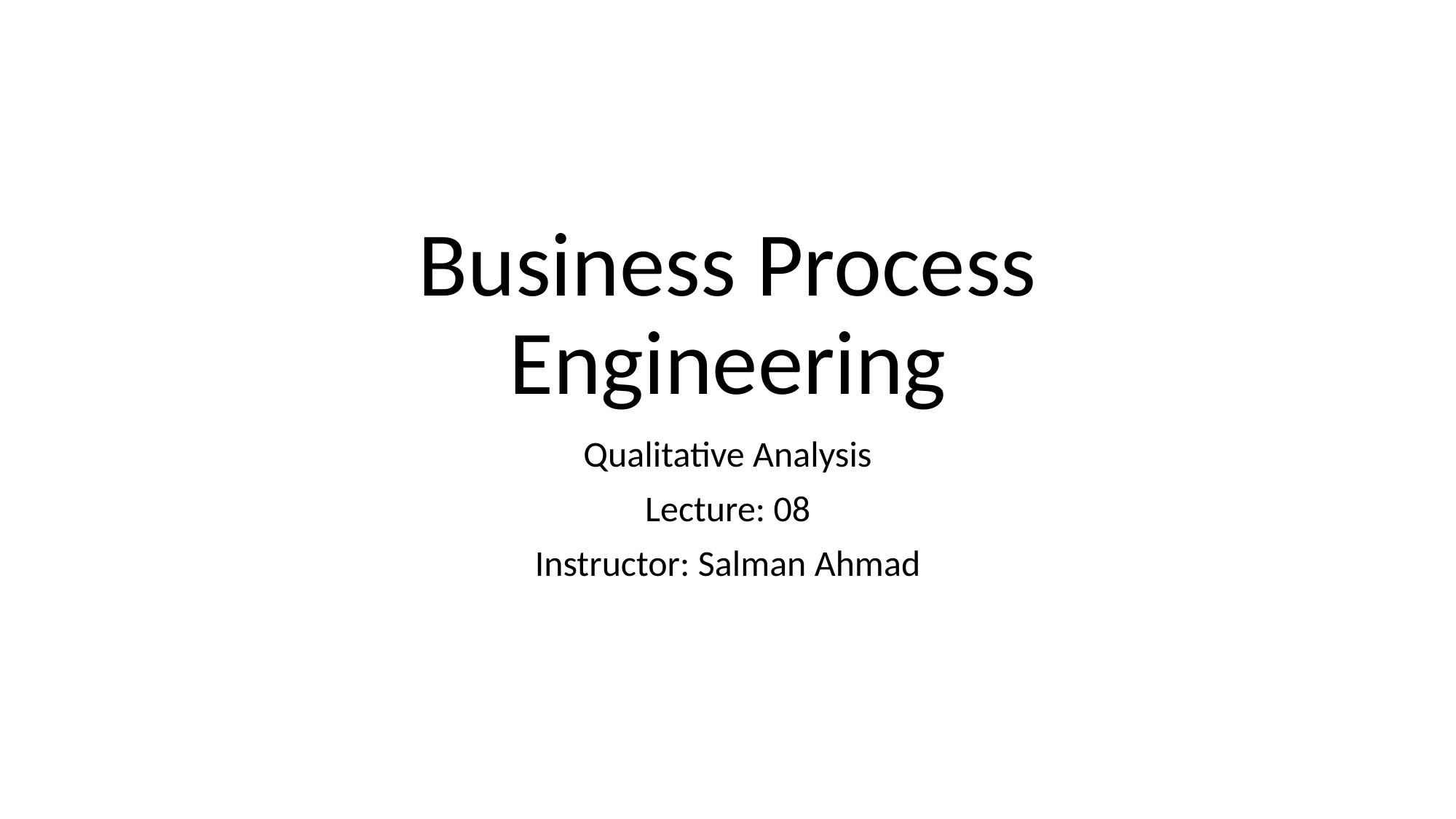

# Business Process Engineering
Qualitative Analysis
Lecture: 08
Instructor: Salman Ahmad